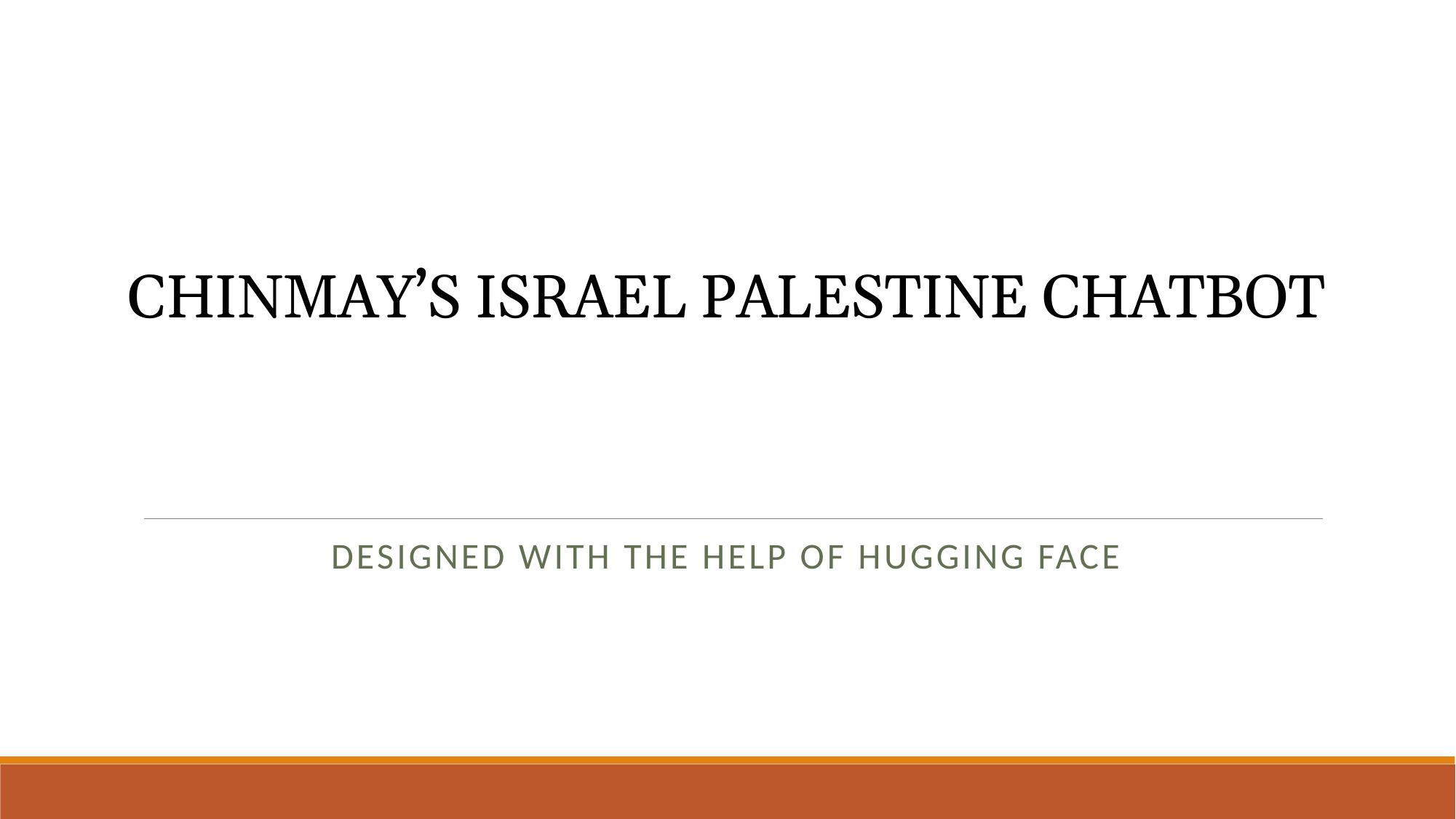

# CHINMAY’S ISRAEL PALESTINE CHATBOT
Designed with the help of hugging face